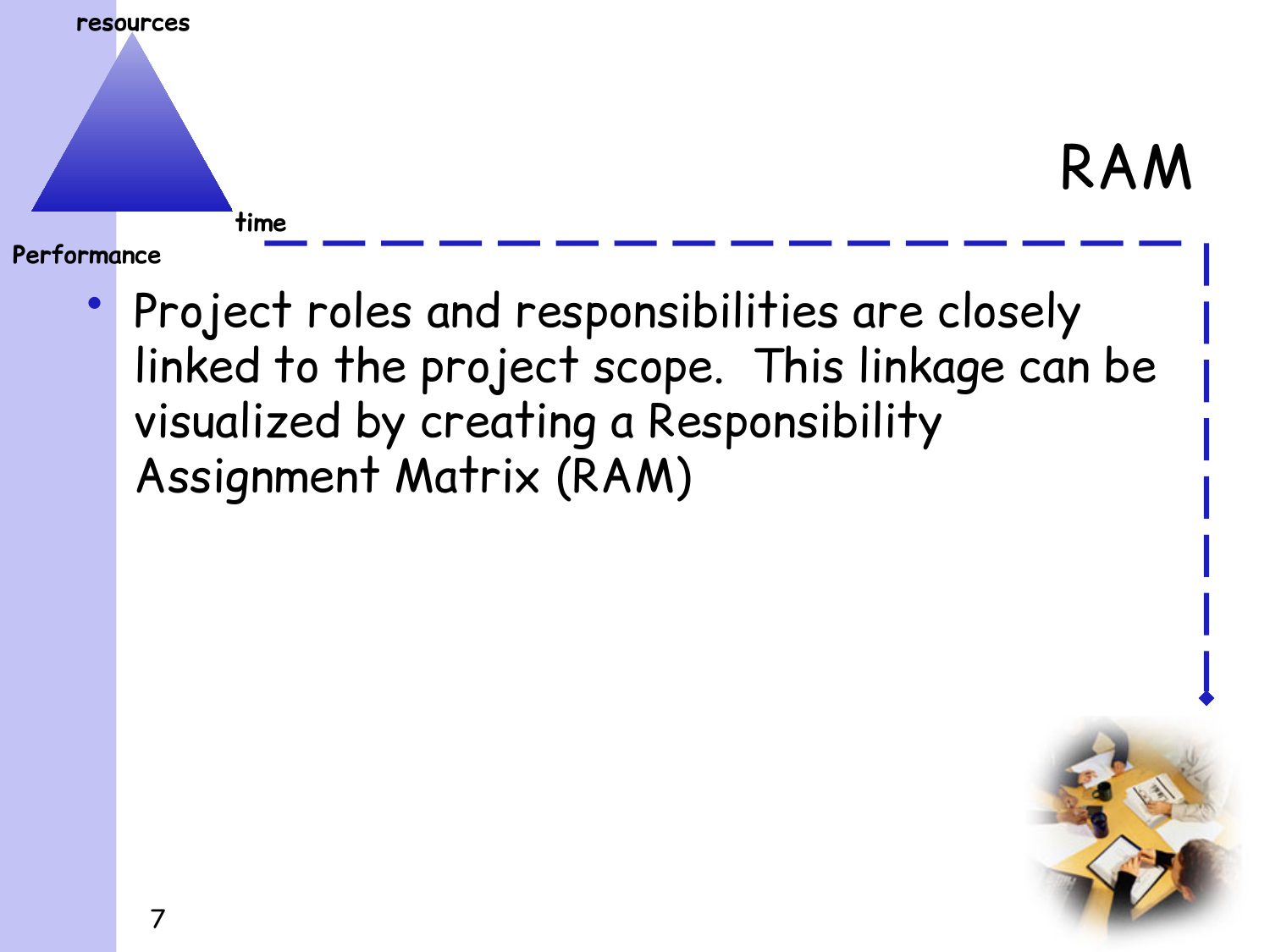

# RAM
Project roles and responsibilities are closely  linked to the project scope.  This linkage can be visualized by creating a Responsibility Assignment Matrix (RAM)

7